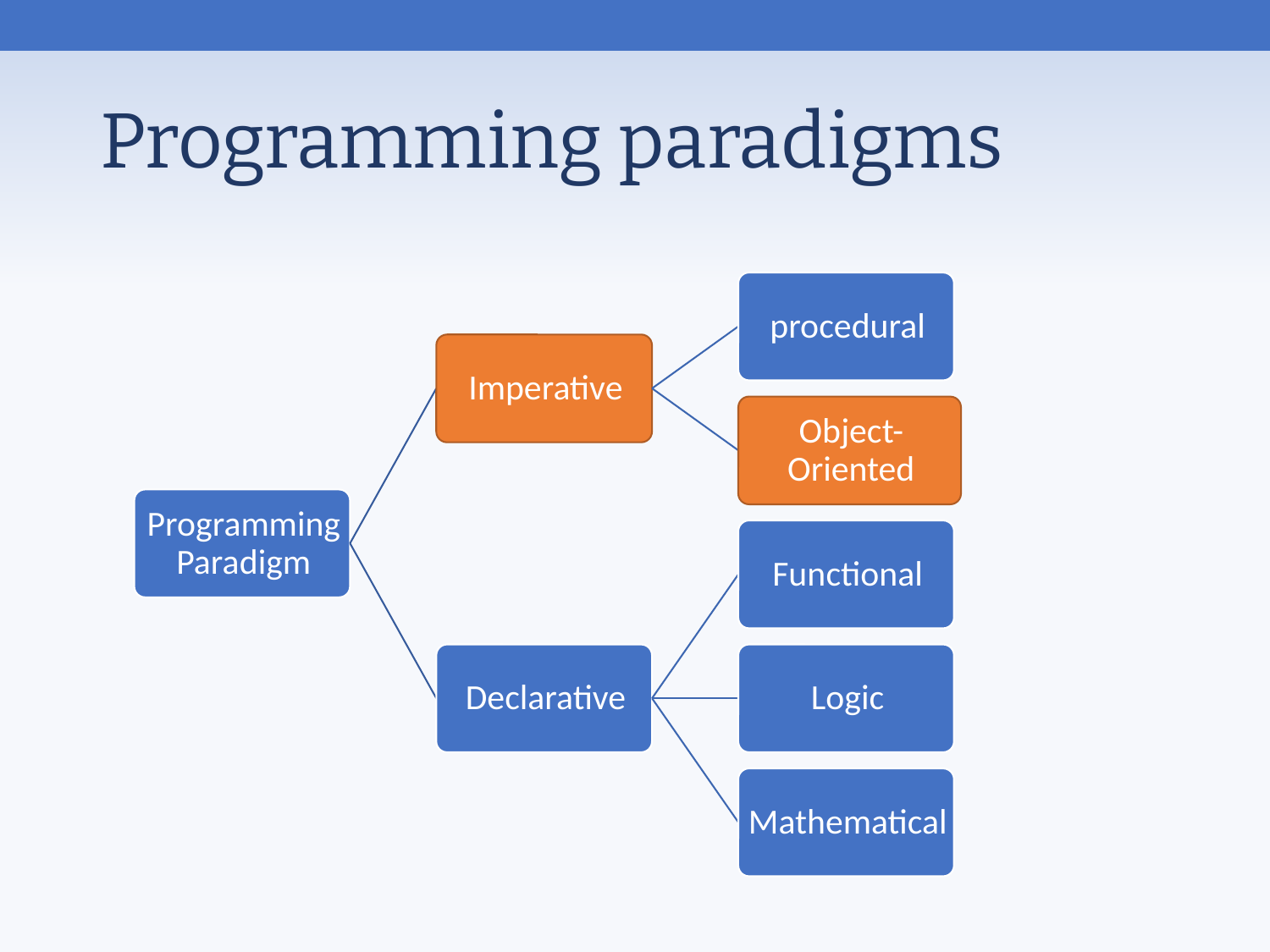

# Programming paradigms
Programming Paradigm

Imperative

procedural

Object-Oriented

Declarative

Functional

Logic

Mathematical